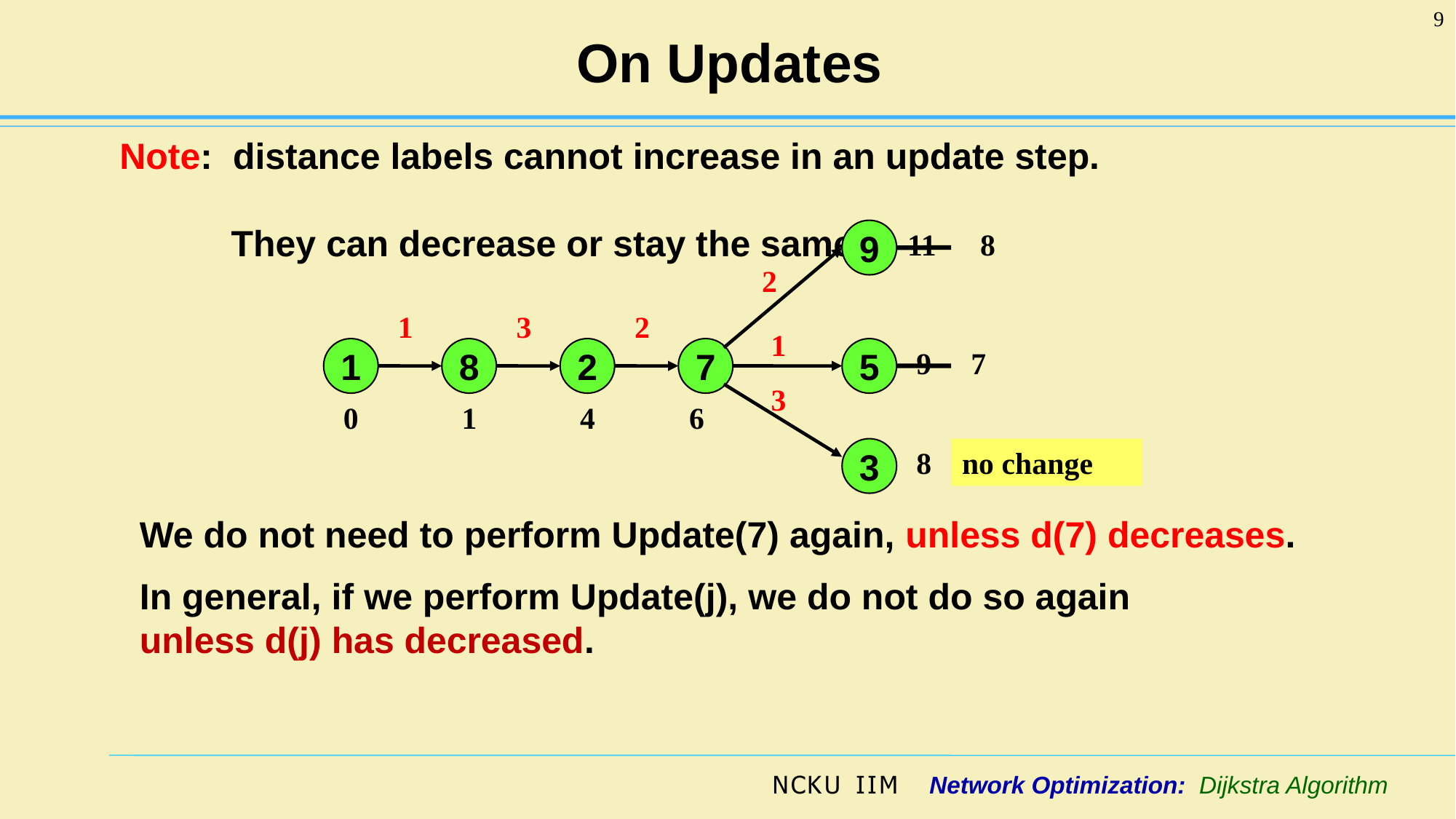

9
# On Updates
Note:  distance labels cannot increase in an update step.
           They can decrease or stay the same.
9
11

2
1
5
9

3

3
8
8

1
3
2
1
8
2
7

0
1
4
6
7

no change
We do not need to perform Update(7) again, unless d(7) decreases.
In general, if we perform Update(j), we do not do so again
unless d(j) has decreased.